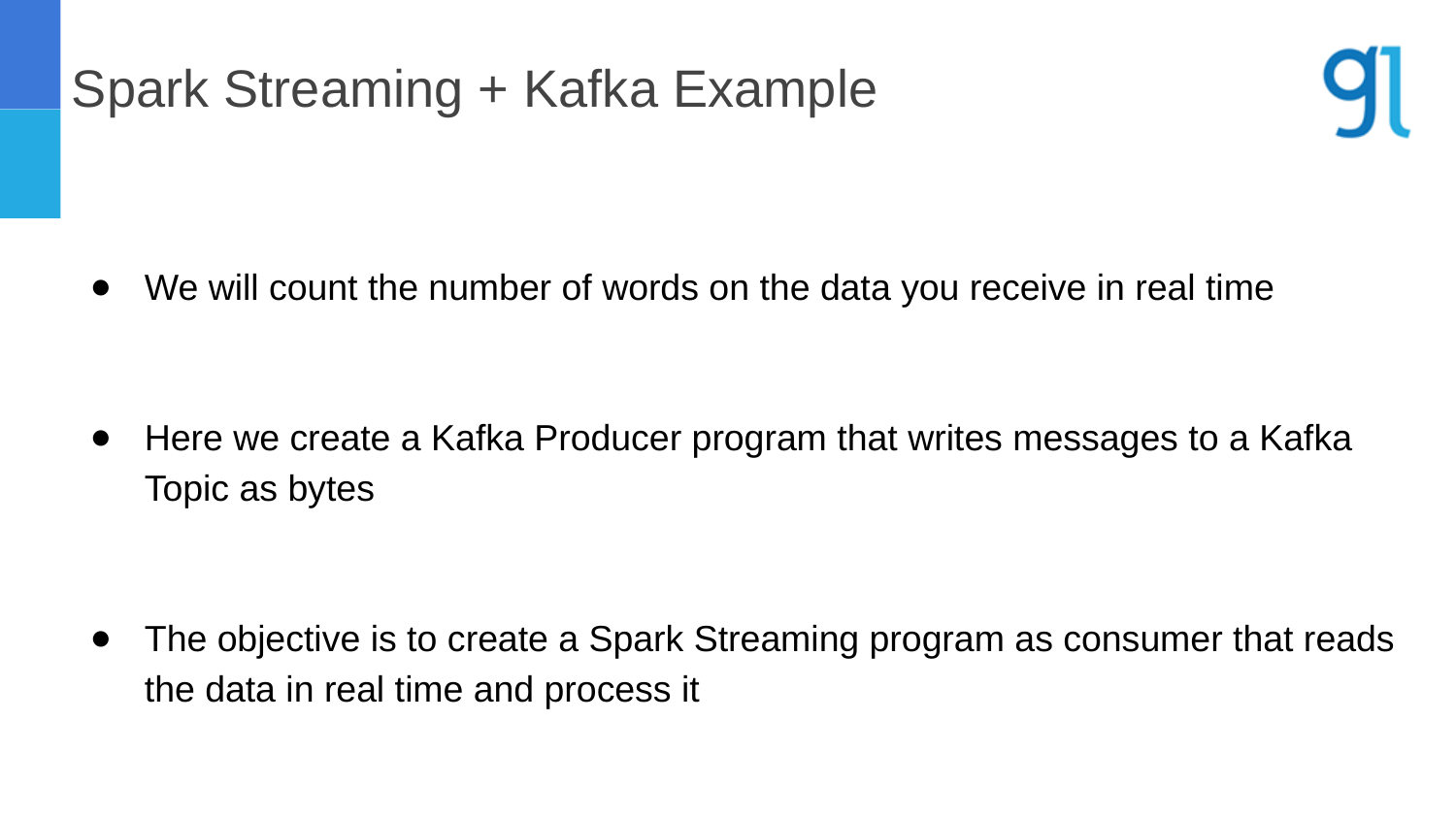

Spark Streaming + Kafka Example
We will count the number of words on the data you receive in real time

Here we create a Kafka Producer program that writes messages to a Kafka Topic as bytes

The objective is to create a Spark Streaming program as consumer that reads the data in real time and process it